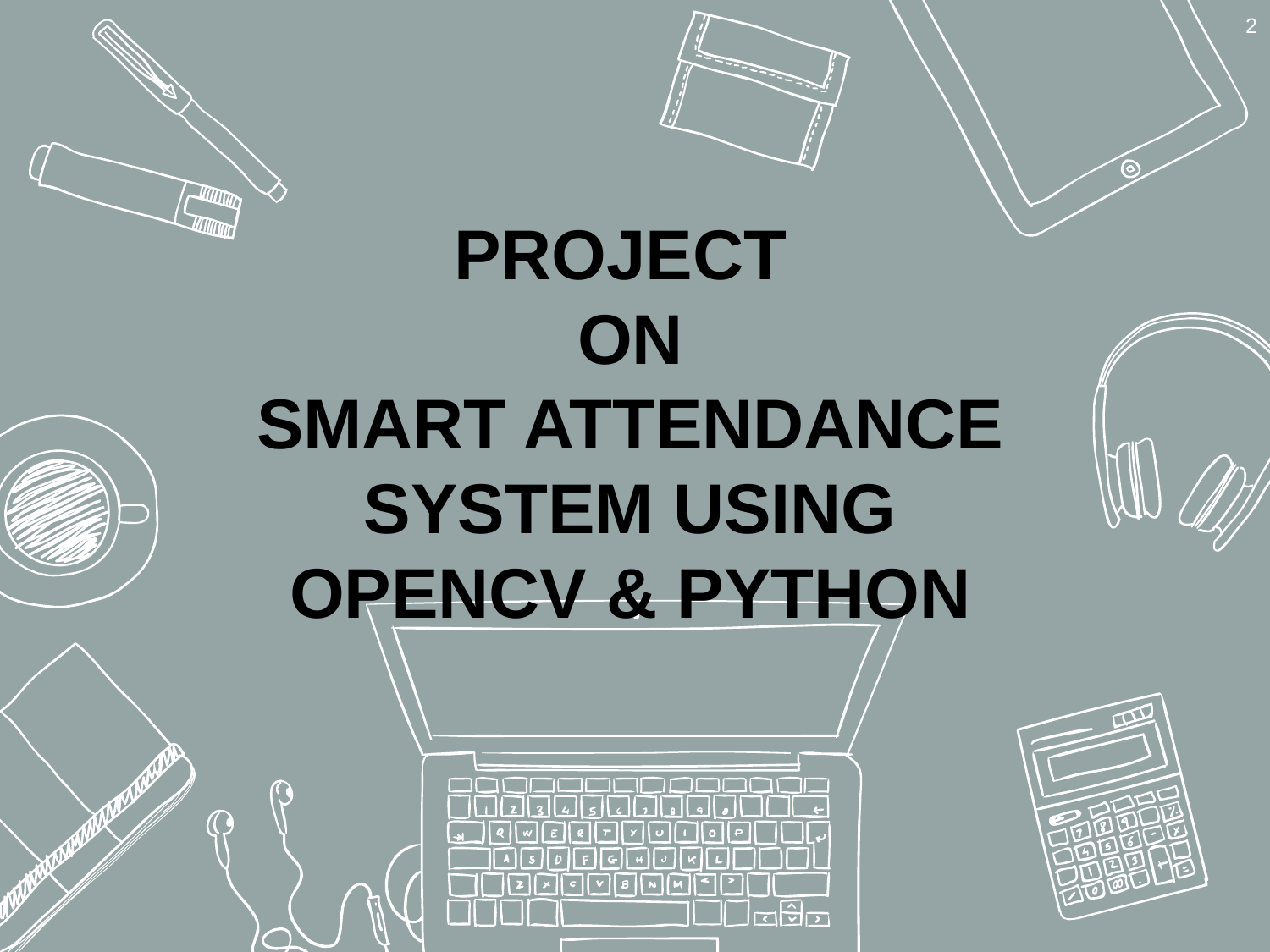

2
# PROJECT ON SMART ATTENDANCE SYSTEM USING OPENCV & PYTHON